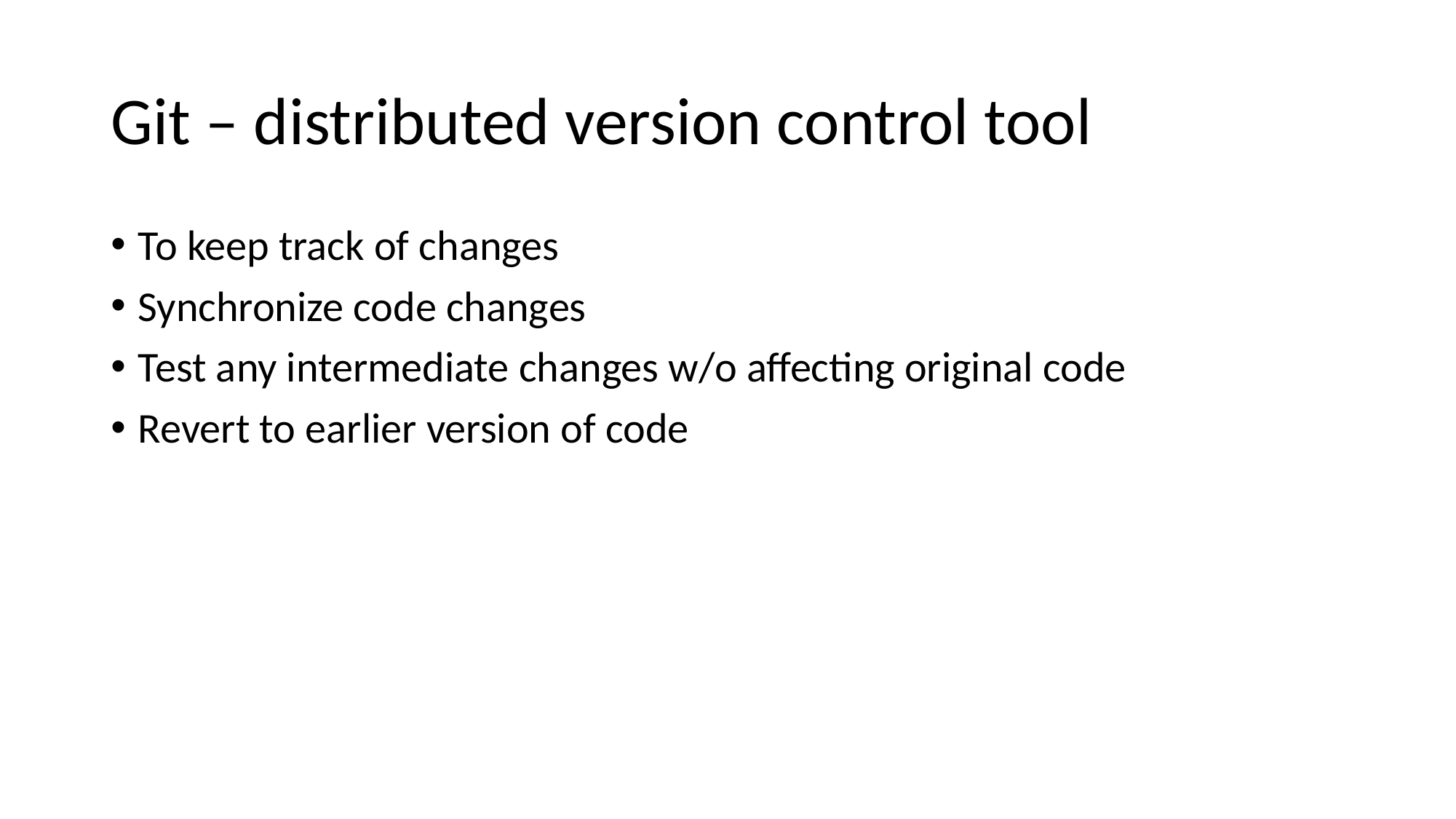

# Git – distributed version control tool
To keep track of changes
Synchronize code changes
Test any intermediate changes w/o affecting original code
Revert to earlier version of code